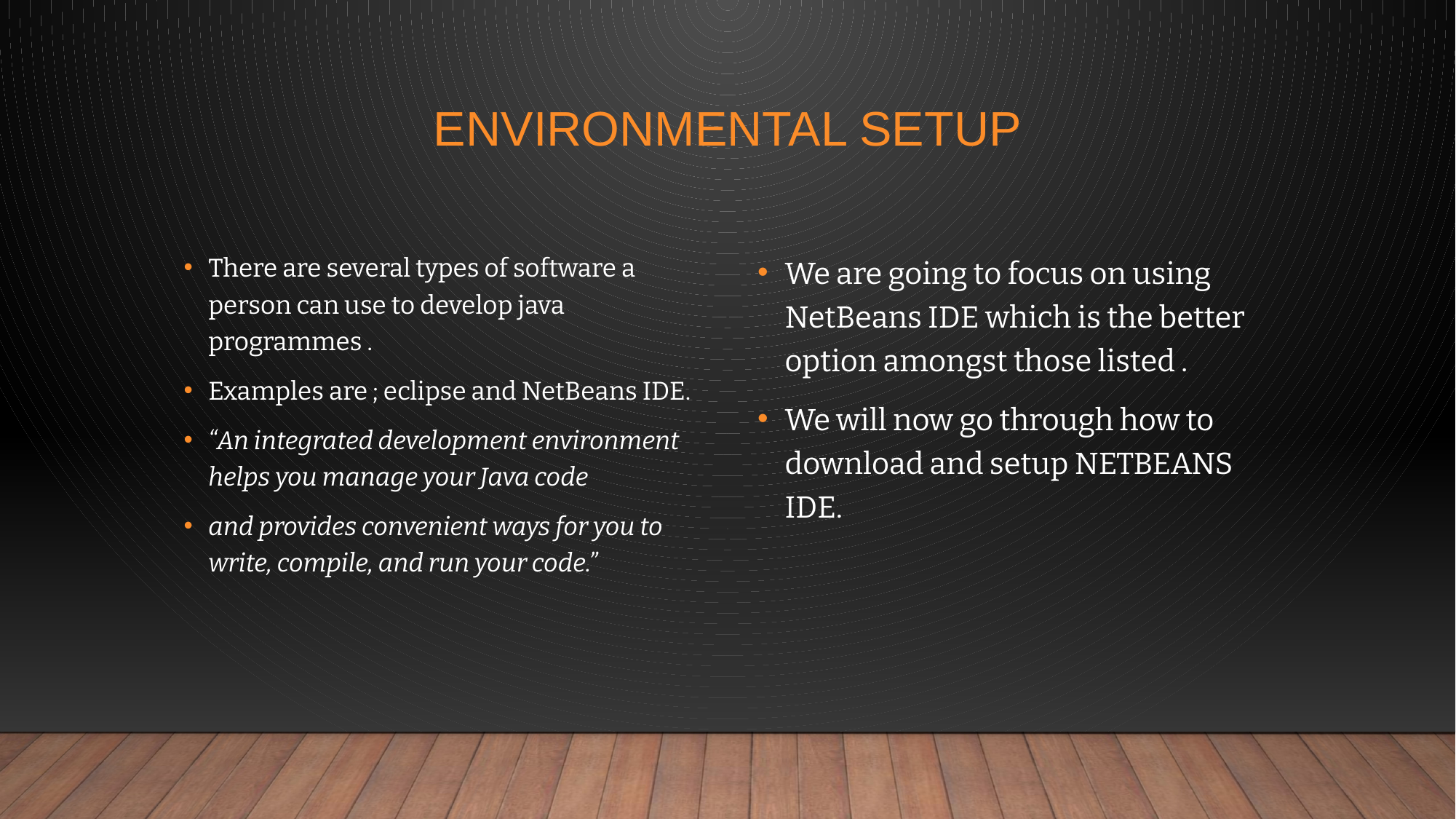

# Environmental setup
There are several types of software a person can use to develop java programmes .
Examples are ; eclipse and NetBeans IDE.
“An integrated development environment helps you manage your Java code
and provides convenient ways for you to write, compile, and run your code.”
We are going to focus on using NetBeans IDE which is the better option amongst those listed .
We will now go through how to download and setup NETBEANS IDE.